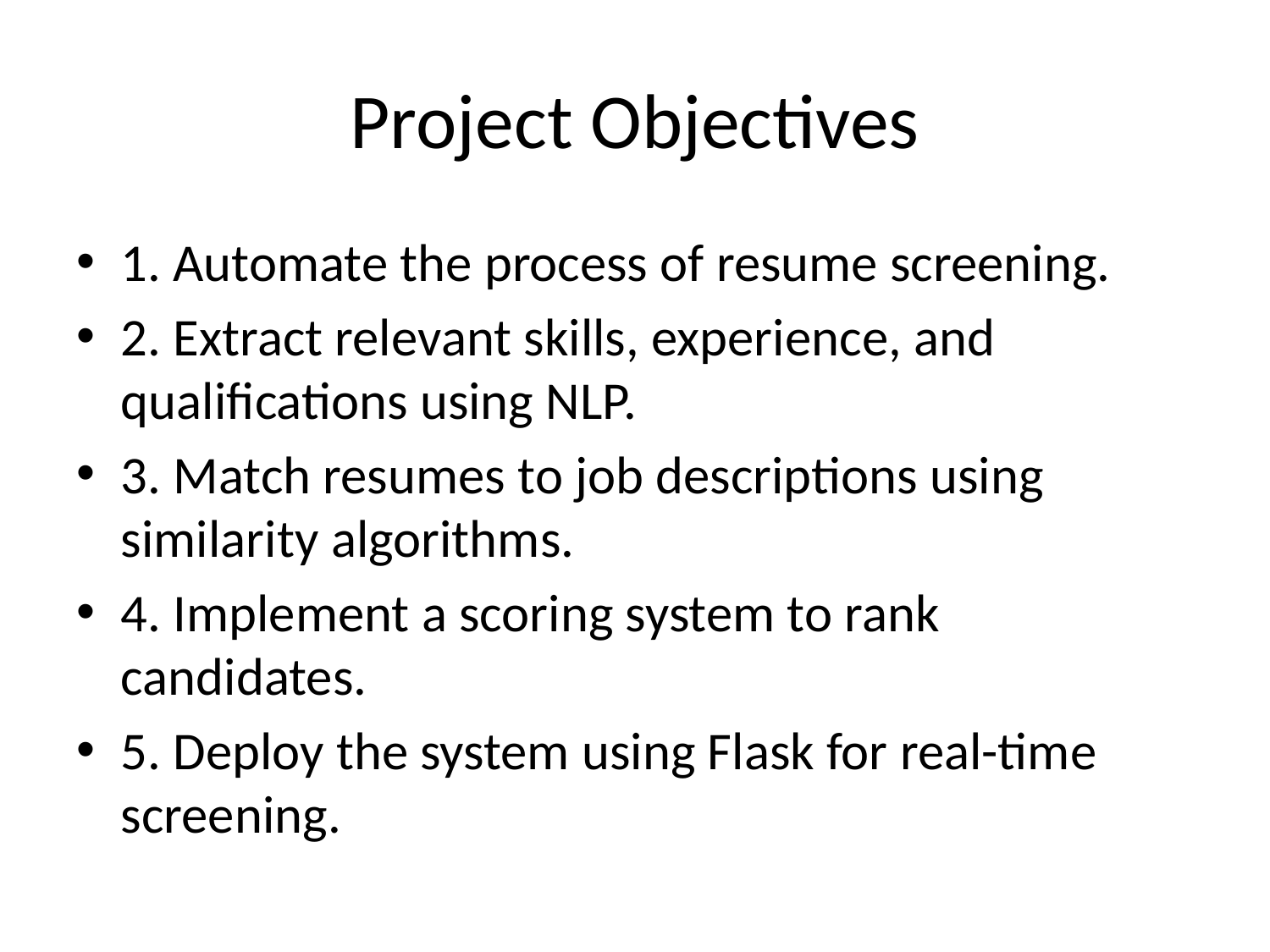

# Project Objectives
1. Automate the process of resume screening.
2. Extract relevant skills, experience, and qualifications using NLP.
3. Match resumes to job descriptions using similarity algorithms.
4. Implement a scoring system to rank candidates.
5. Deploy the system using Flask for real-time screening.